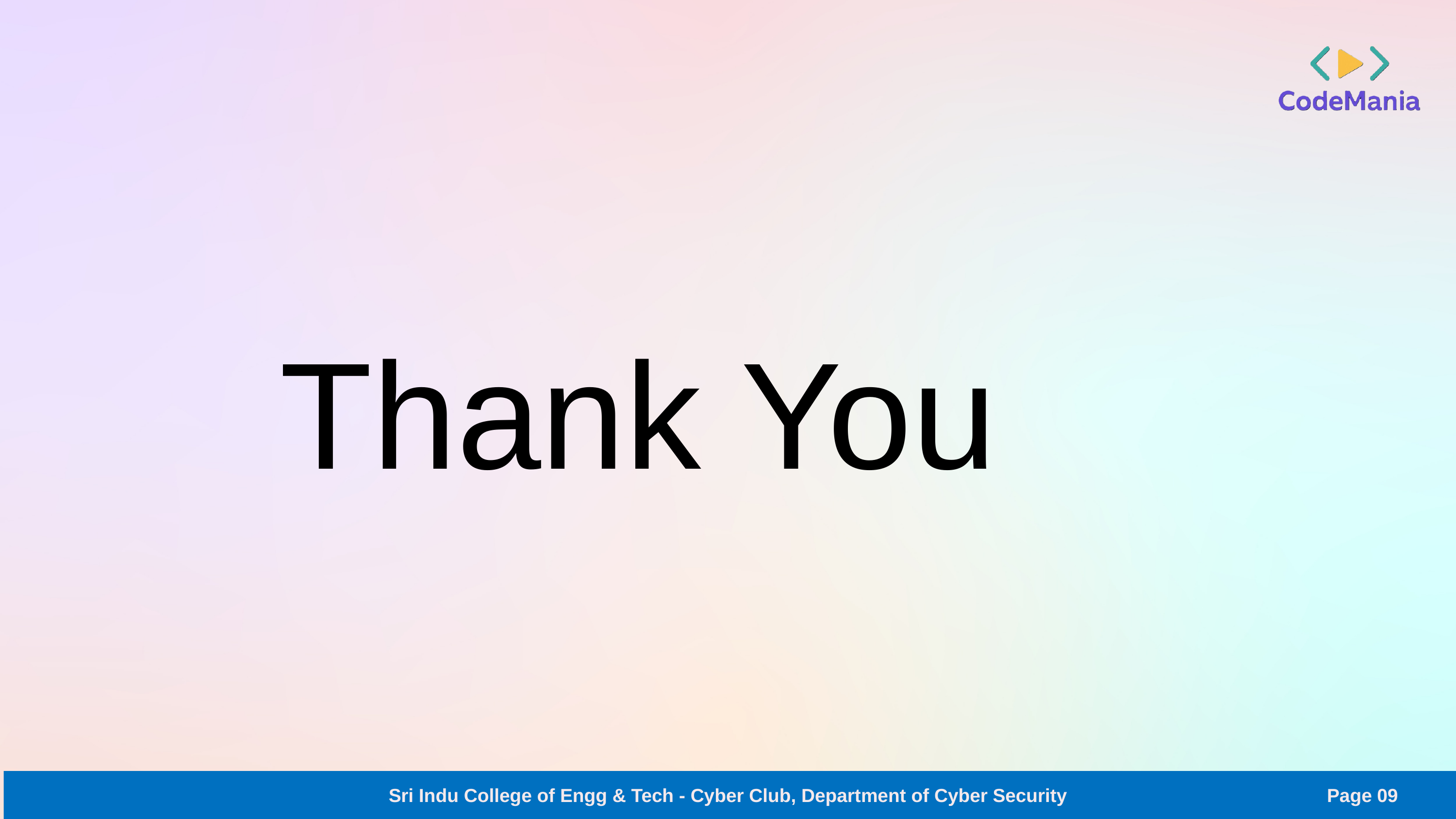

Thank You

Sri Indu College of Engg & Tech - Cyber Club, Department of Cyber Security
Page 09